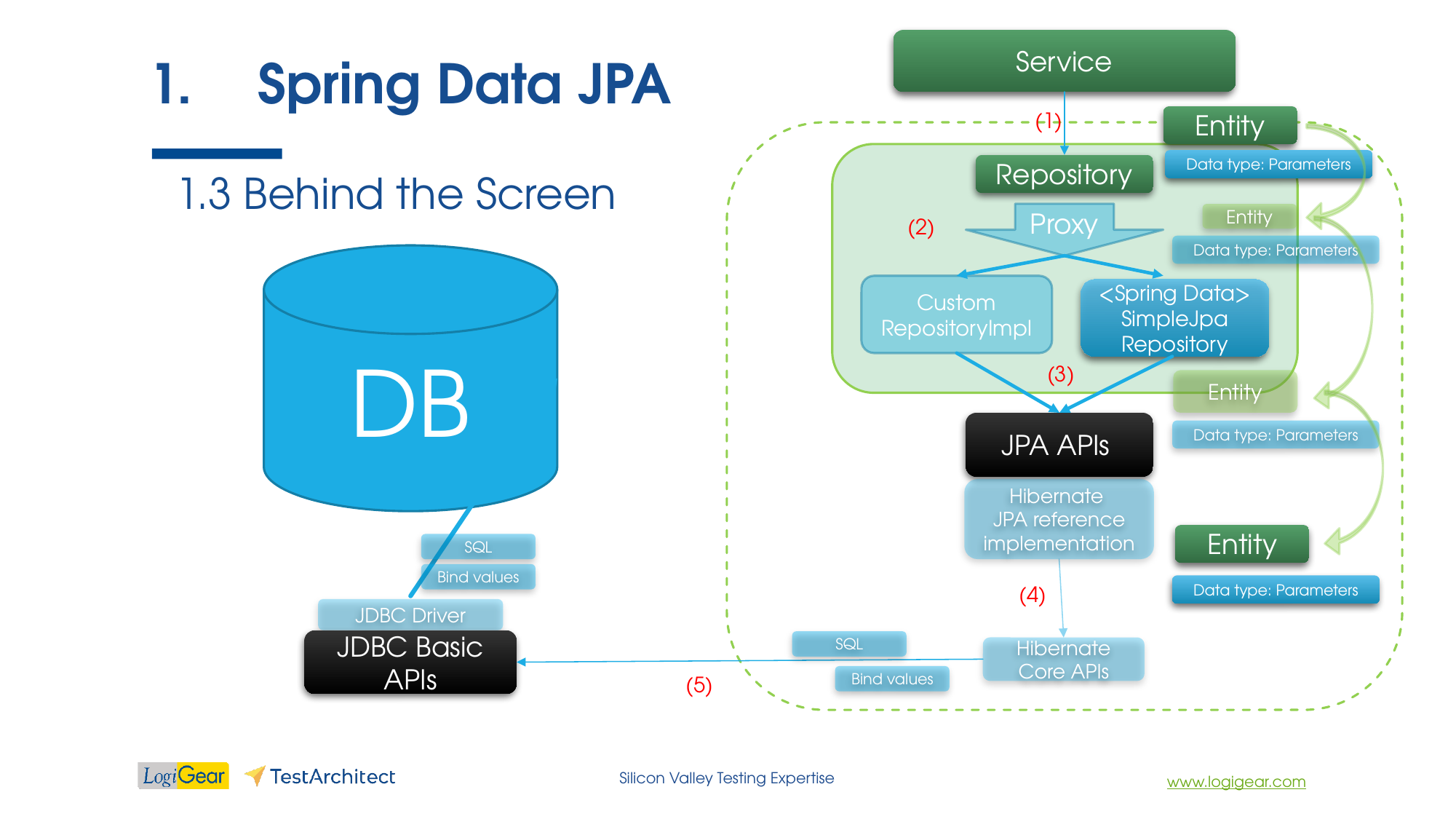

Service
# 1.	Spring Data JPA
(1)
Entity

Data type: Parameters
Repository
1.3 Behind the Screen
Proxy
Entity
(2)

Data type: Parameters
DB
Custom
RepositoryImpl
<Spring Data>
SimpleJpa
Repository
(3)
Entity

JPA APIs
Data type: Parameters
Hibernate
JPA reference
implementation
Entity
SQL
Bind values
(4)
Data type: Parameters
JDBC Driver
JDBC Basic APIs
SQL
Hibernate Core APIs
(5)
Bind values